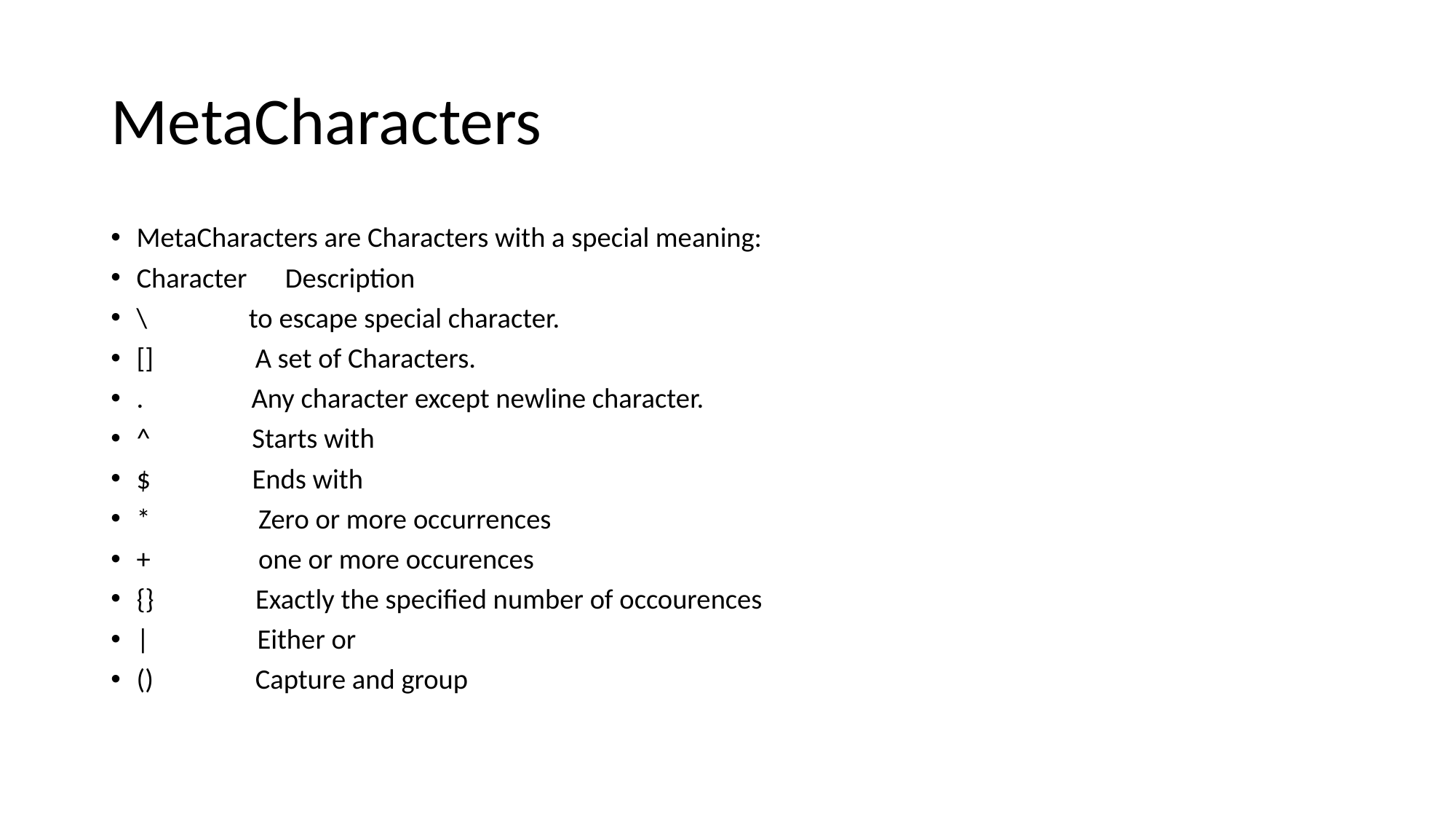

# MetaCharacters
MetaCharacters are Characters with a special meaning:
Character      Description
\                to escape special character.
[]                A set of Characters.
.                 Any character except newline character.
^                Starts with
$                Ends with
*                 Zero or more occurrences
+                 one or more occurences
{}                Exactly the specified number of occourences
|                 Either or
()                Capture and group